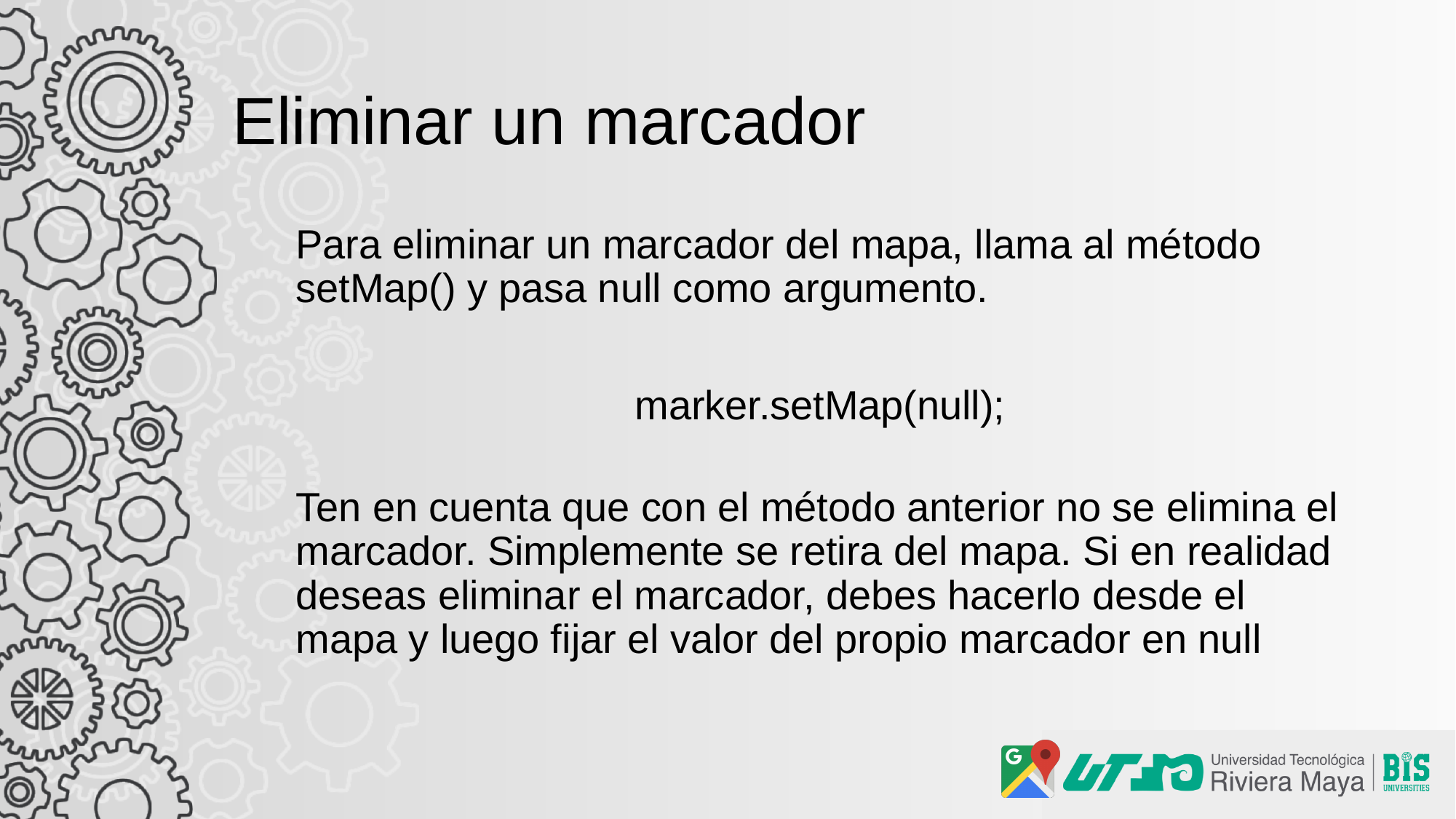

# Eliminar un marcador
Para eliminar un marcador del mapa, llama al método setMap() y pasa null como argumento.

marker.setMap(null);
Ten en cuenta que con el método anterior no se elimina el marcador. Simplemente se retira del mapa. Si en realidad deseas eliminar el marcador, debes hacerlo desde el mapa y luego fijar el valor del propio marcador en null